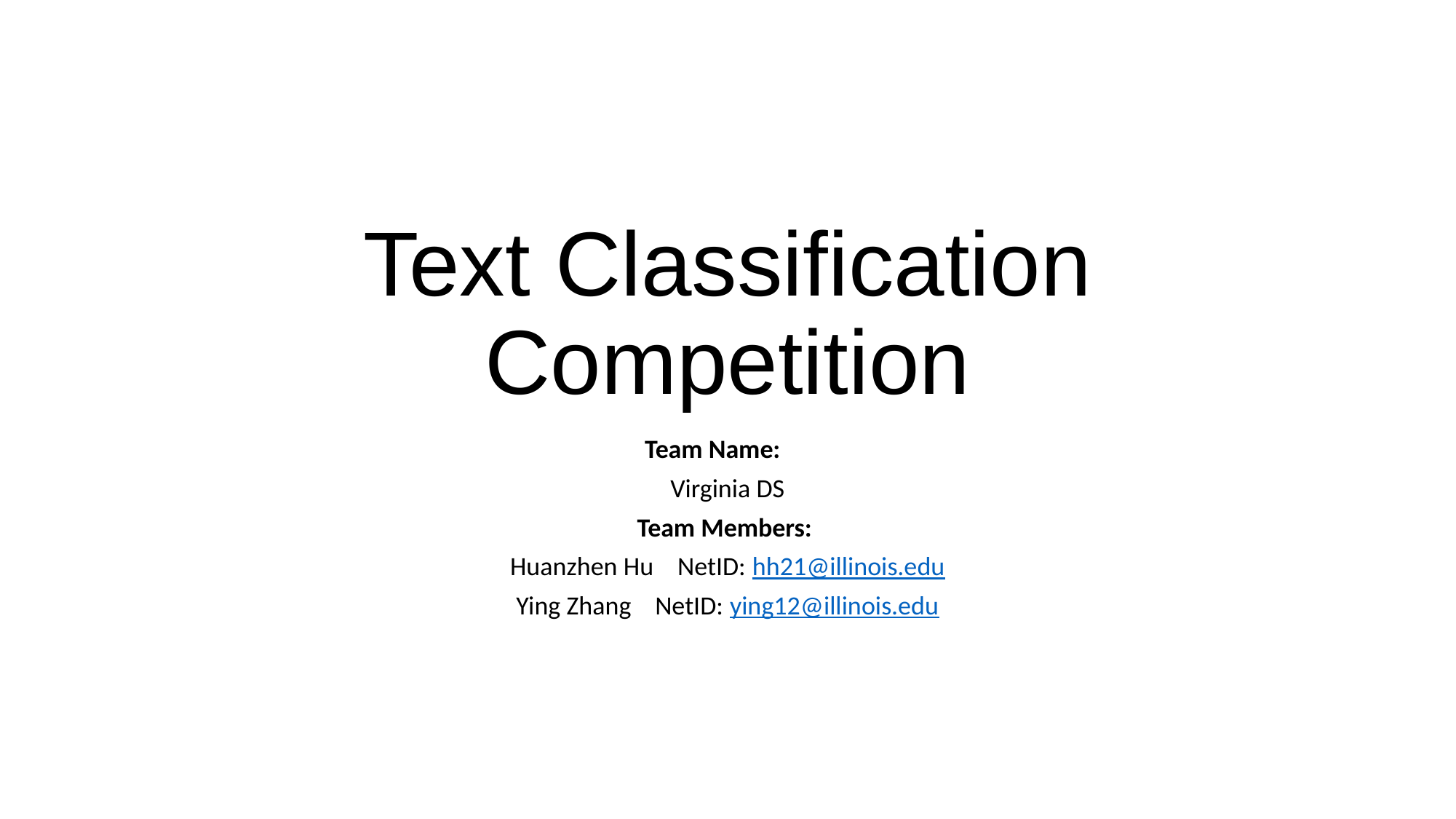

# Text Classification Competition
Team Name:
Virginia DS
Team Members:
Huanzhen Hu    NetID: hh21@illinois.edu
Ying Zhang    NetID: ying12@illinois.edu